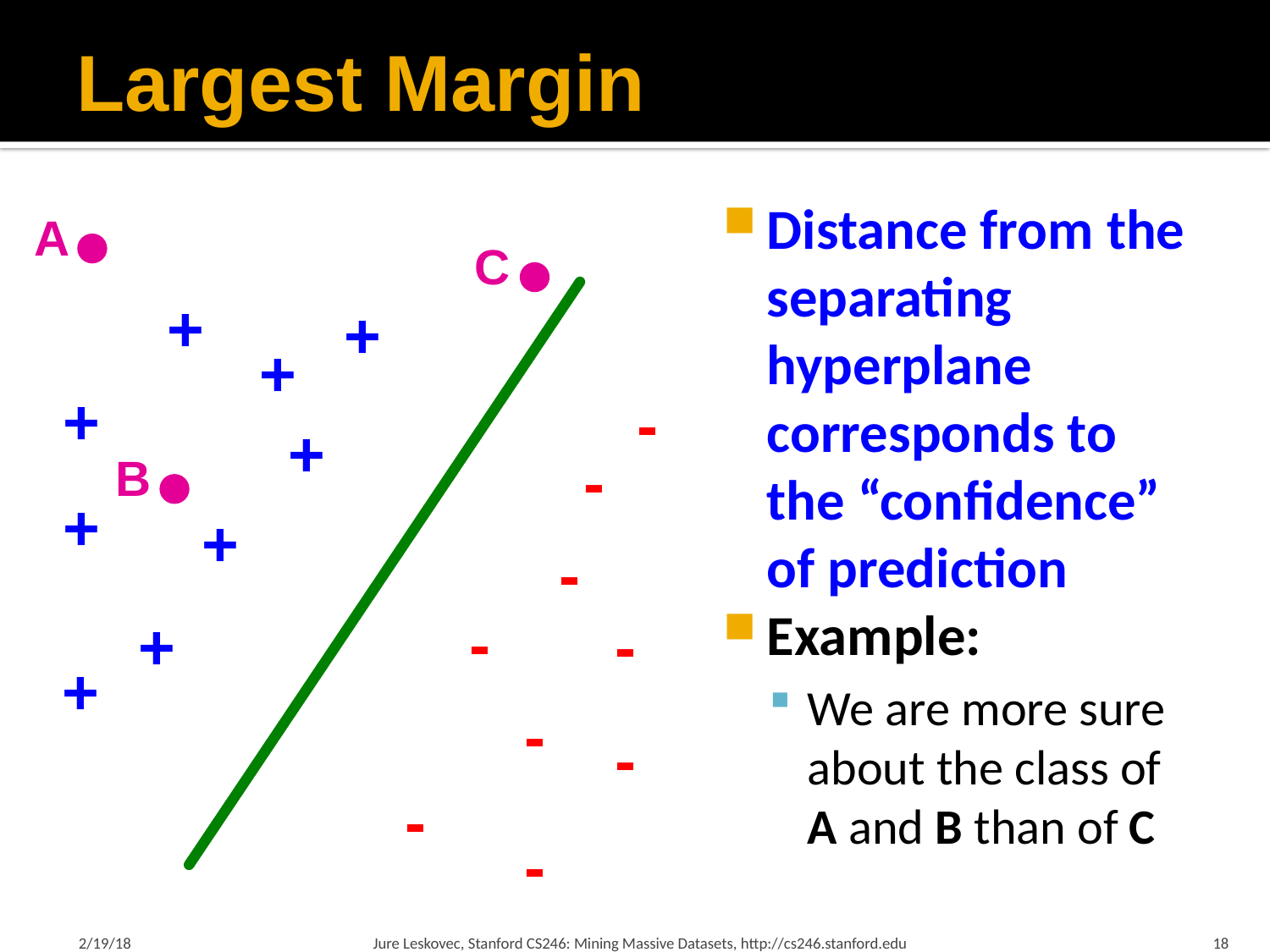

# Largest Margin
Distance from the separating hyperplane corresponds to the “confidence”
of prediction
Example:
We are more sure about the class of A and B than of C
A
C

+
+
+
+
-
+
-
B

+
+
-
-
+
-
+
-
-
-
-
2/19/18
Jure Leskovec, Stanford CS246: Mining Massive Datasets, http://cs246.stanford.edu
18